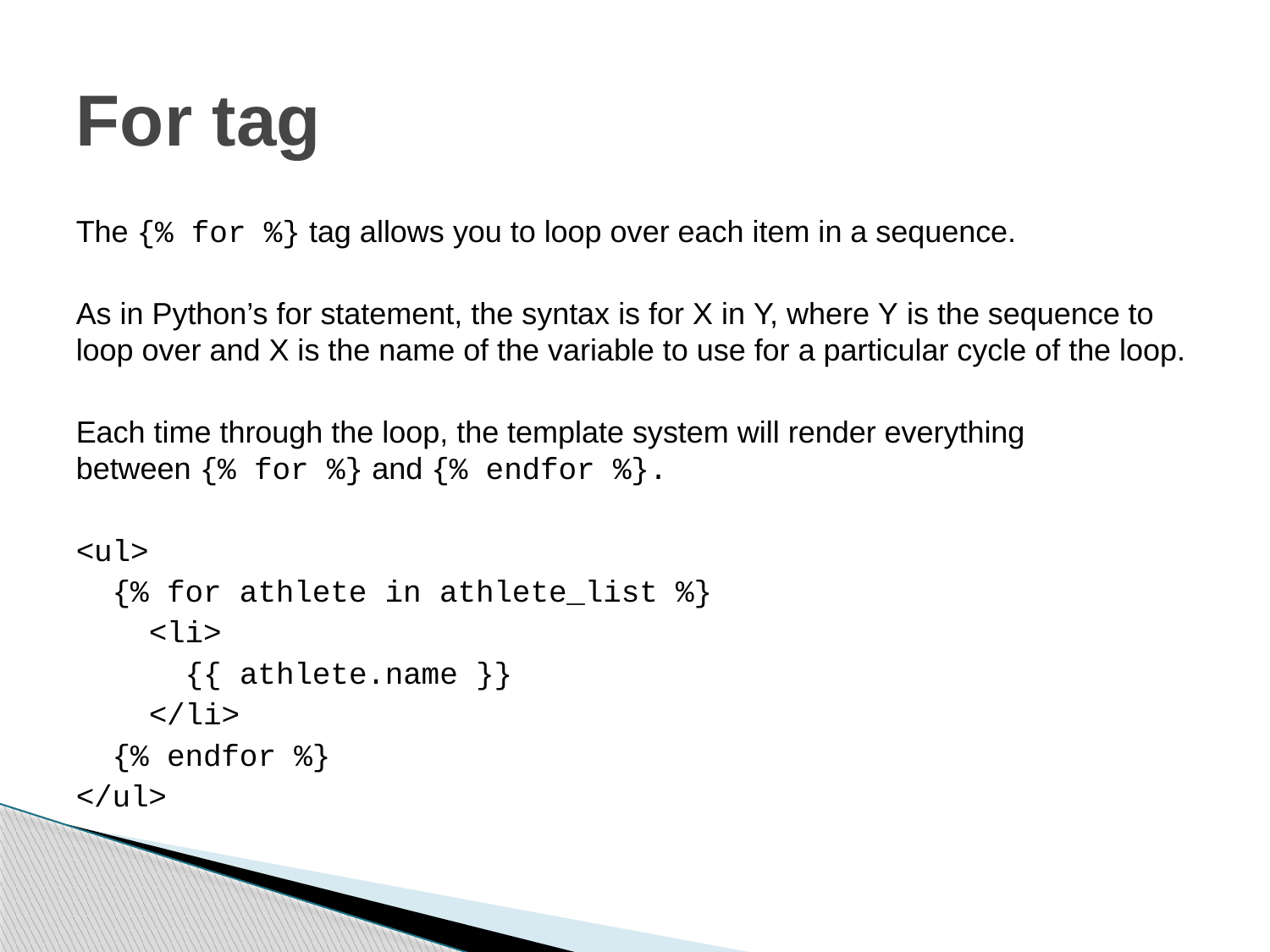

# For tag
The {% for %} tag allows you to loop over each item in a sequence.

As in Python’s for statement, the syntax is for X in Y, where Y is the sequence to loop over and X is the name of the variable to use for a particular cycle of the loop.

Each time through the loop, the template system will render everything between {% for %} and {% endfor %}.

<ul>
  {% for athlete in athlete_list %}
    <li>
      {{ athlete.name }}
    </li>
  {% endfor %}
</ul>